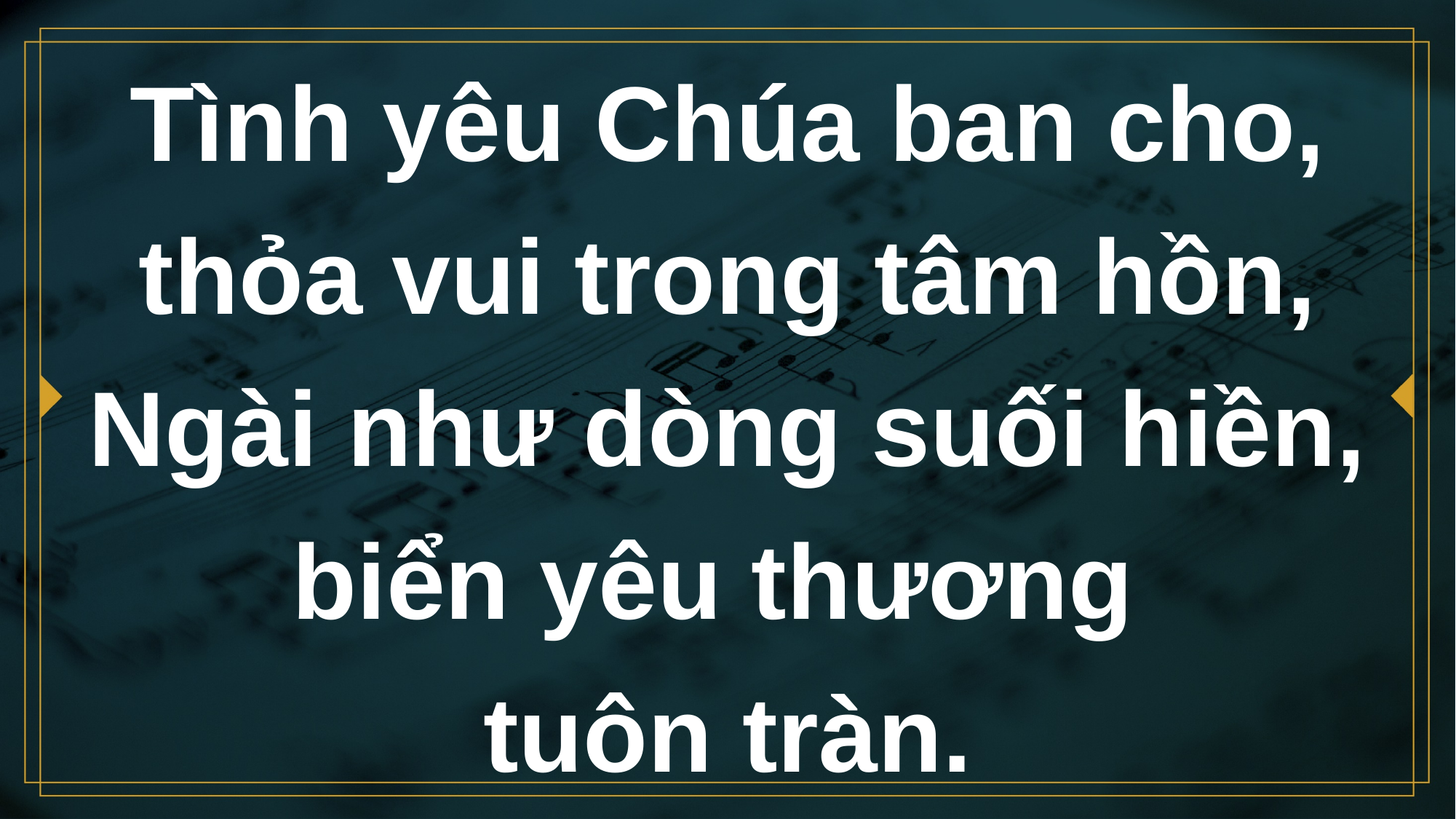

# Tình yêu Chúa ban cho, thỏa vui trong tâm hồn, Ngài như dòng suối hiền, biển yêu thương tuôn tràn.